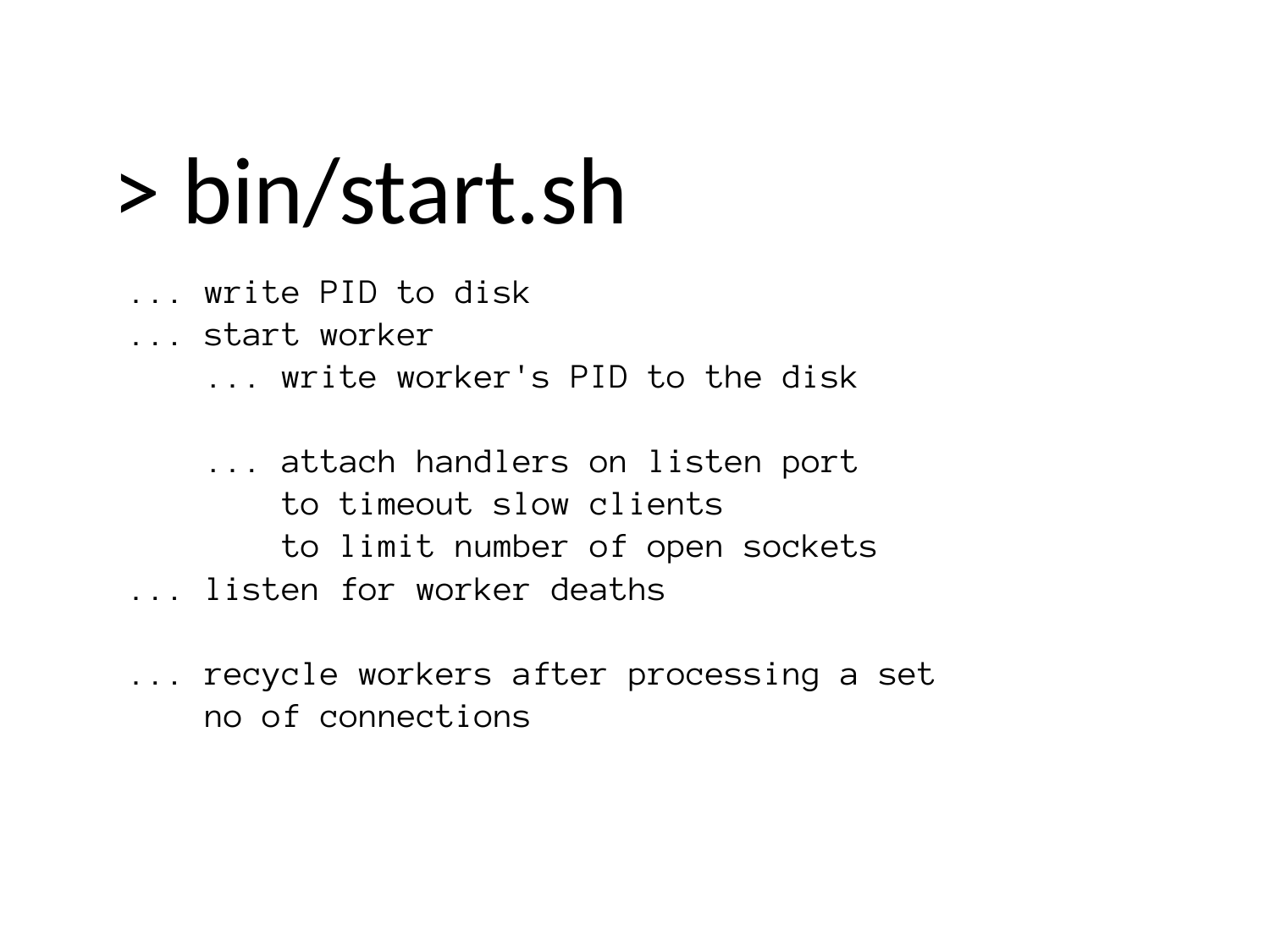

> bin/start.sh
... write PID to disk
... start worker
    ... write worker's PID to the disk

    ... attach handlers on listen port
        to timeout slow clients
        to limit number of open sockets
... listen for worker deaths

... recycle workers after processing a set
    no of connections